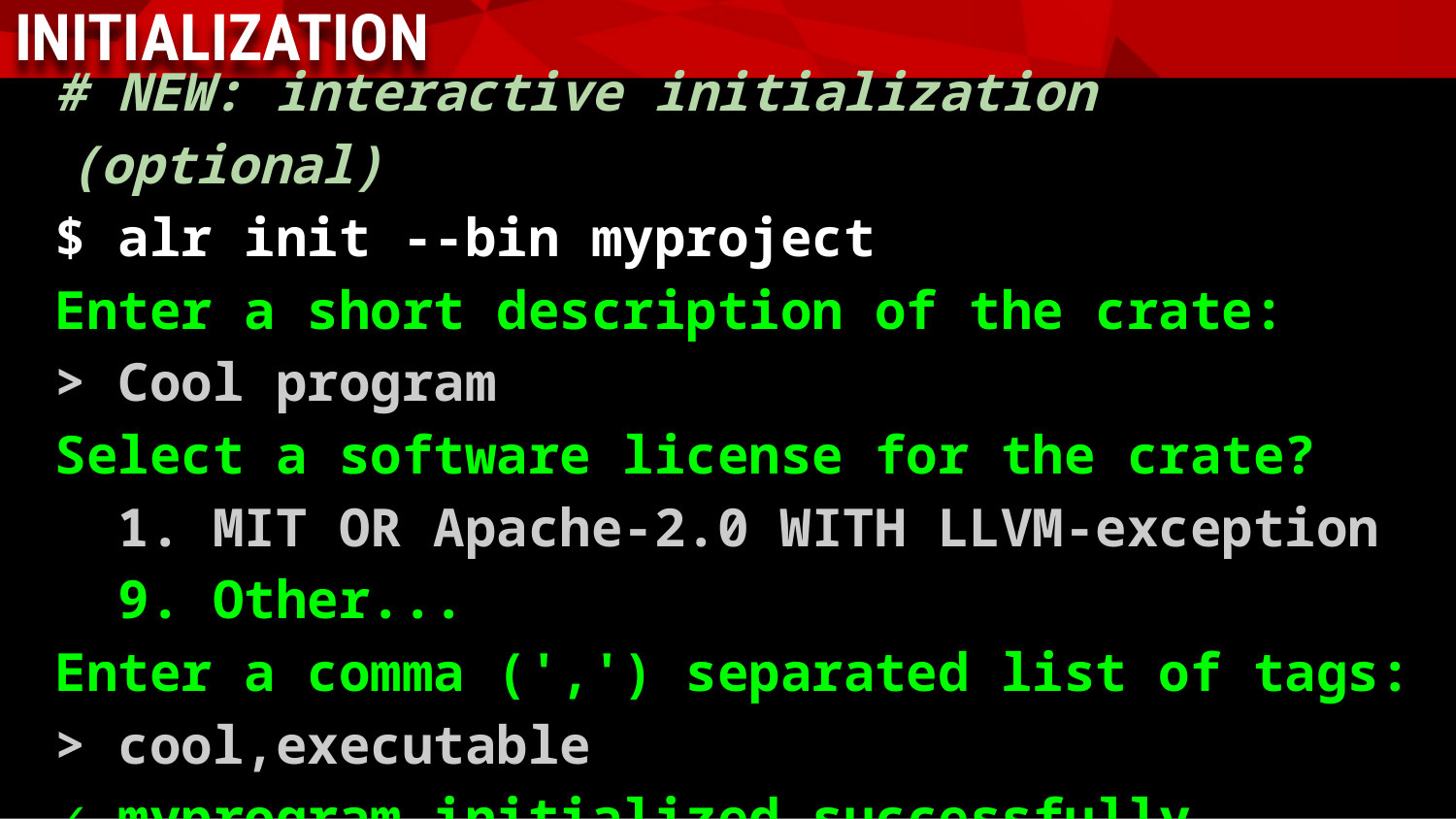

INITIALIZATION
# NEW: interactive initialization (optional)
$ alr init --bin myproject
Enter a short description of the crate:
> Cool program
Select a software license for the crate?
  1. MIT OR Apache-2.0 WITH LLVM-exception
  9. Other...
Enter a comma (',') separated list of tags:
> cool,executable
✓ myprogram initialized successfully.